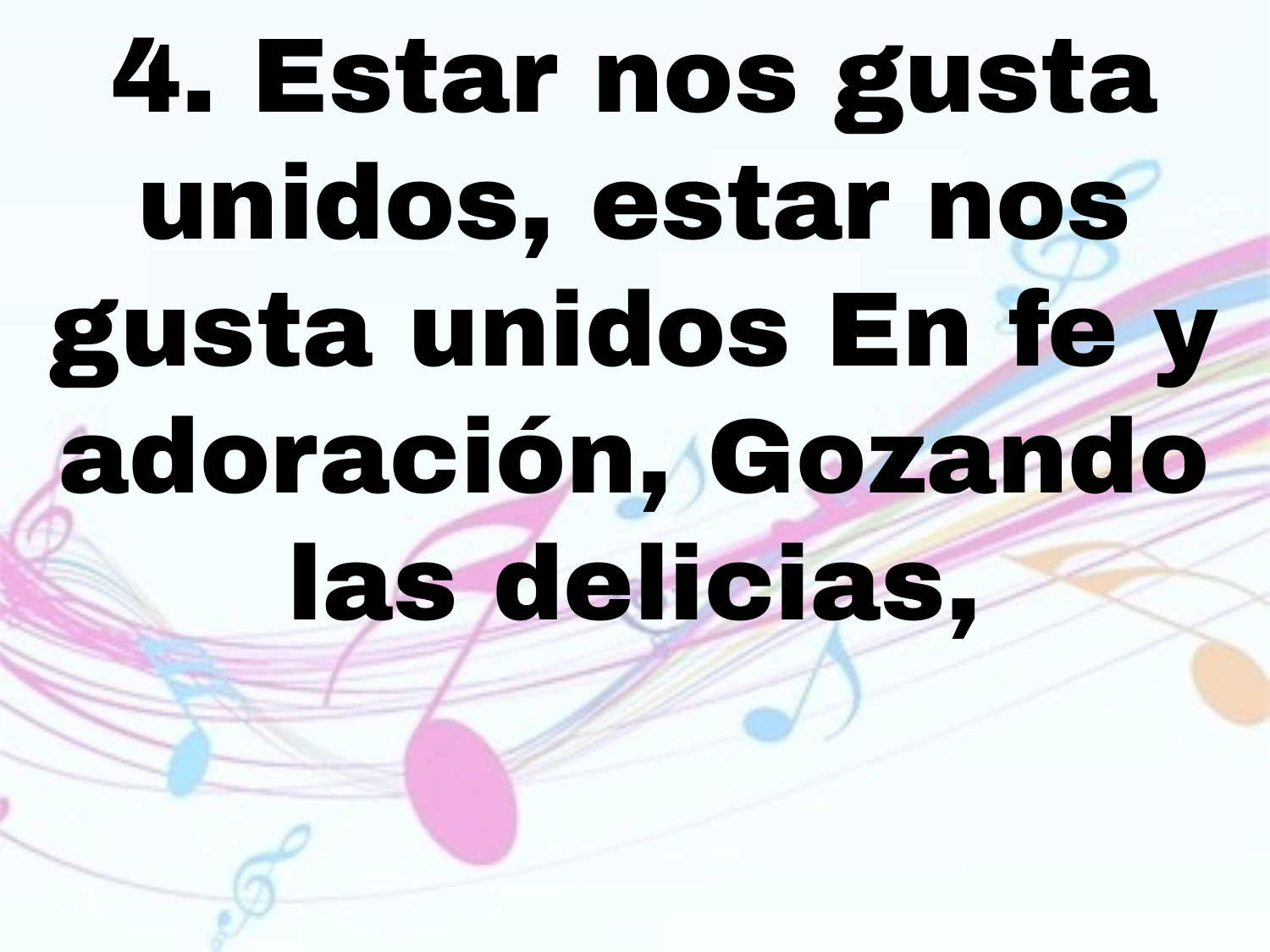

4. Estar nos gusta unidos, estar nos gusta unidos En fe y adoración, Gozando las delicias,